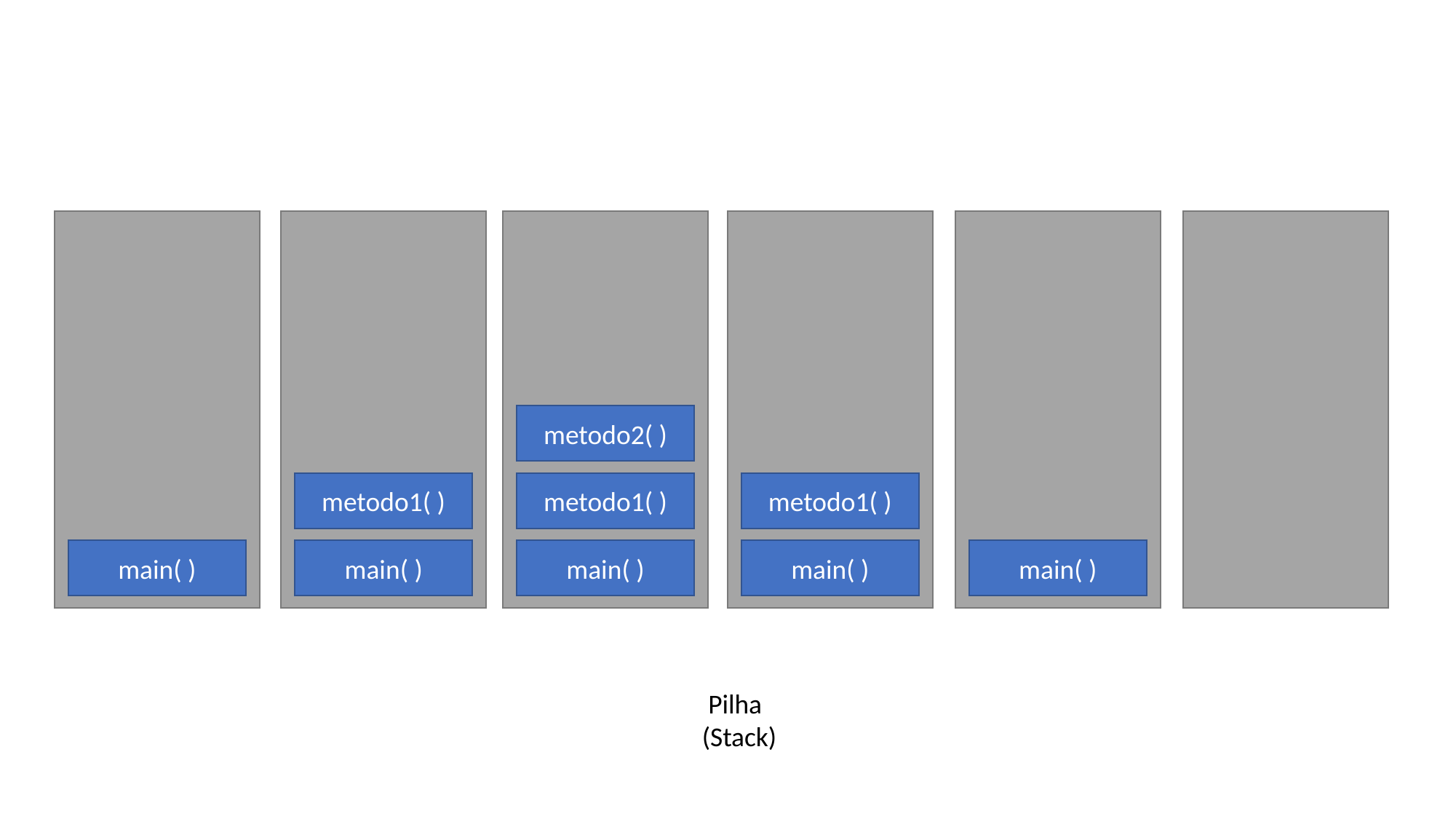

metodo2( )
metodo1( )
metodo1( )
metodo1( )
main( )
main( )
main( )
main( )
main( )
 Pilha
(Stack)